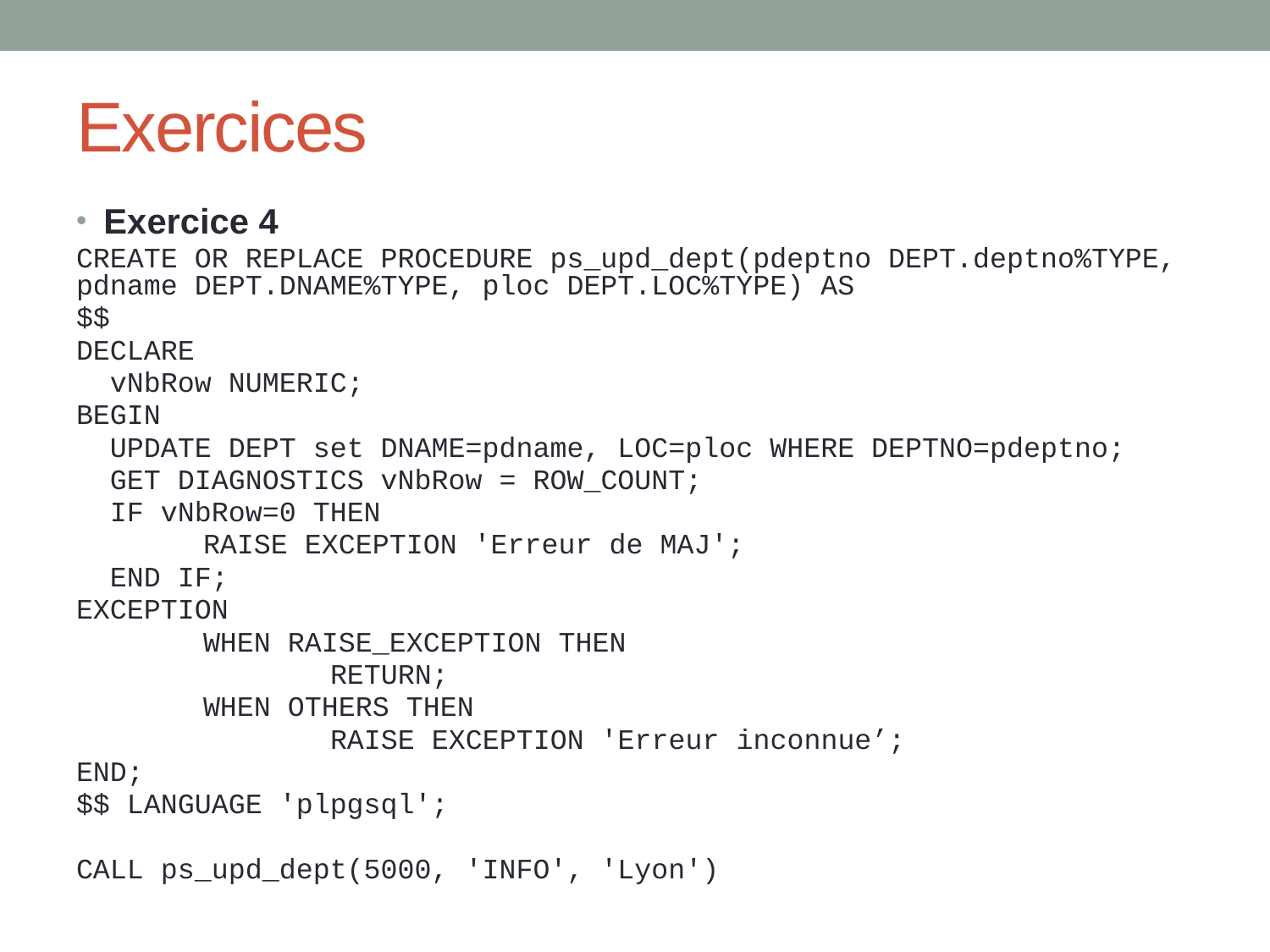

# Exercices
Exercice 4
CREATE OR REPLACE PROCEDURE ps_upd_dept(pdeptno DEPT.deptno%TYPE, pdname DEPT.DNAME%TYPE, ploc DEPT.LOC%TYPE) AS
$$
DECLARE
  vNbRow NUMERIC;
BEGIN
  UPDATE DEPT set DNAME=pdname, LOC=ploc WHERE DEPTNO=pdeptno;
  GET DIAGNOSTICS vNbRow = ROW_COUNT;
  IF vNbRow=0 THEN
	RAISE EXCEPTION 'Erreur de MAJ';
  END IF;
EXCEPTION
	WHEN RAISE_EXCEPTION THEN
		RETURN;
  	WHEN OTHERS THEN
		RAISE EXCEPTION 'Erreur inconnue’;
END;
$$ LANGUAGE 'plpgsql';

CALL ps_upd_dept(5000, 'INFO', 'Lyon')